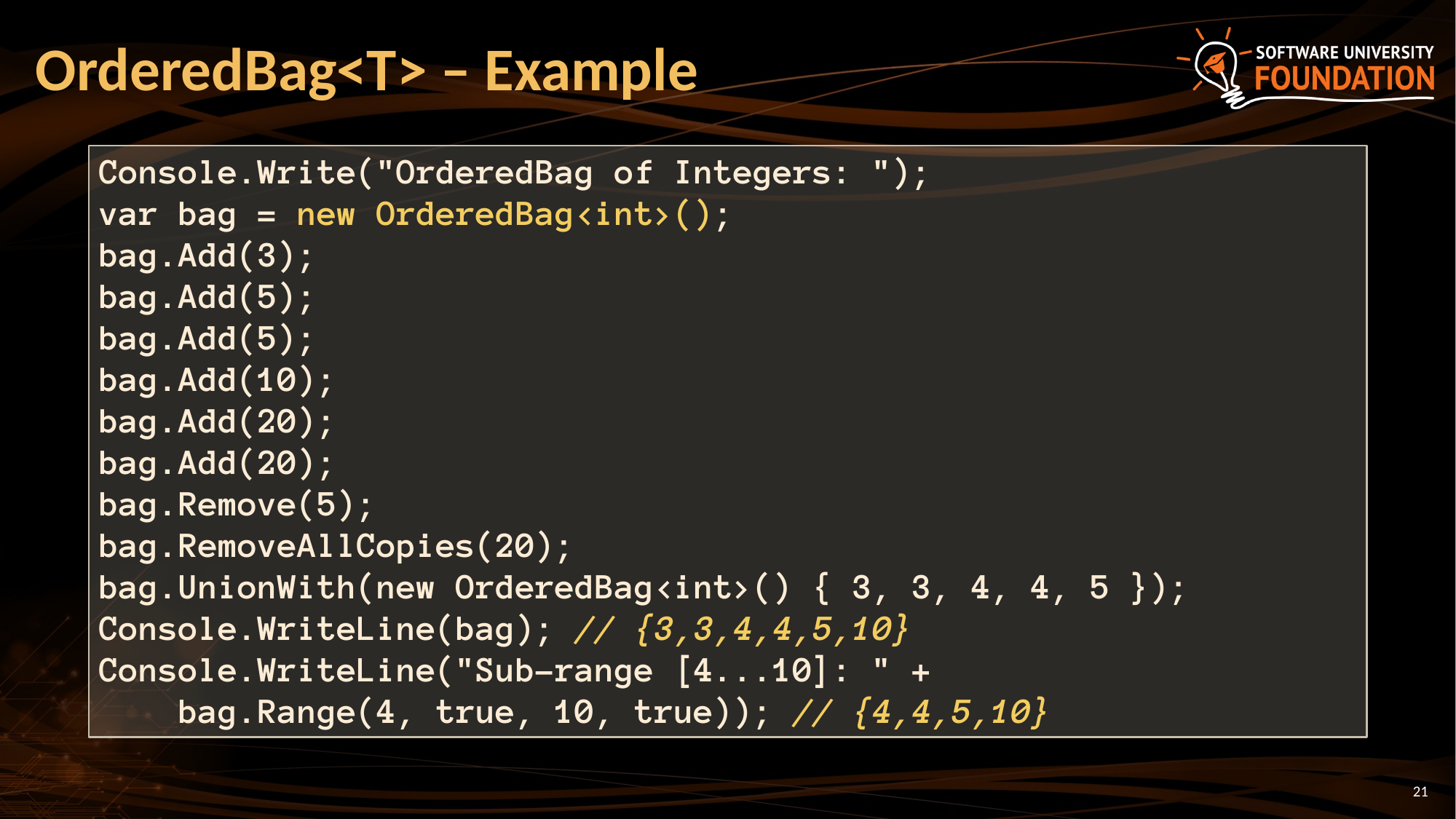

# OrderedBag<T> – Example
Console.Write("OrderedBag of Integers: ");
var bag = new OrderedBag<int>();
bag.Add(3);
bag.Add(5);
bag.Add(5);
bag.Add(10);
bag.Add(20);
bag.Add(20);
bag.Remove(5);
bag.RemoveAllCopies(20);
bag.UnionWith(new OrderedBag<int>() { 3, 3, 4, 4, 5 });
Console.WriteLine(bag); // {3,3,4,4,5,10}
Console.WriteLine("Sub-range [4...10]: " +
    bag.Range(4, true, 10, true)); // {4,4,5,10}
21